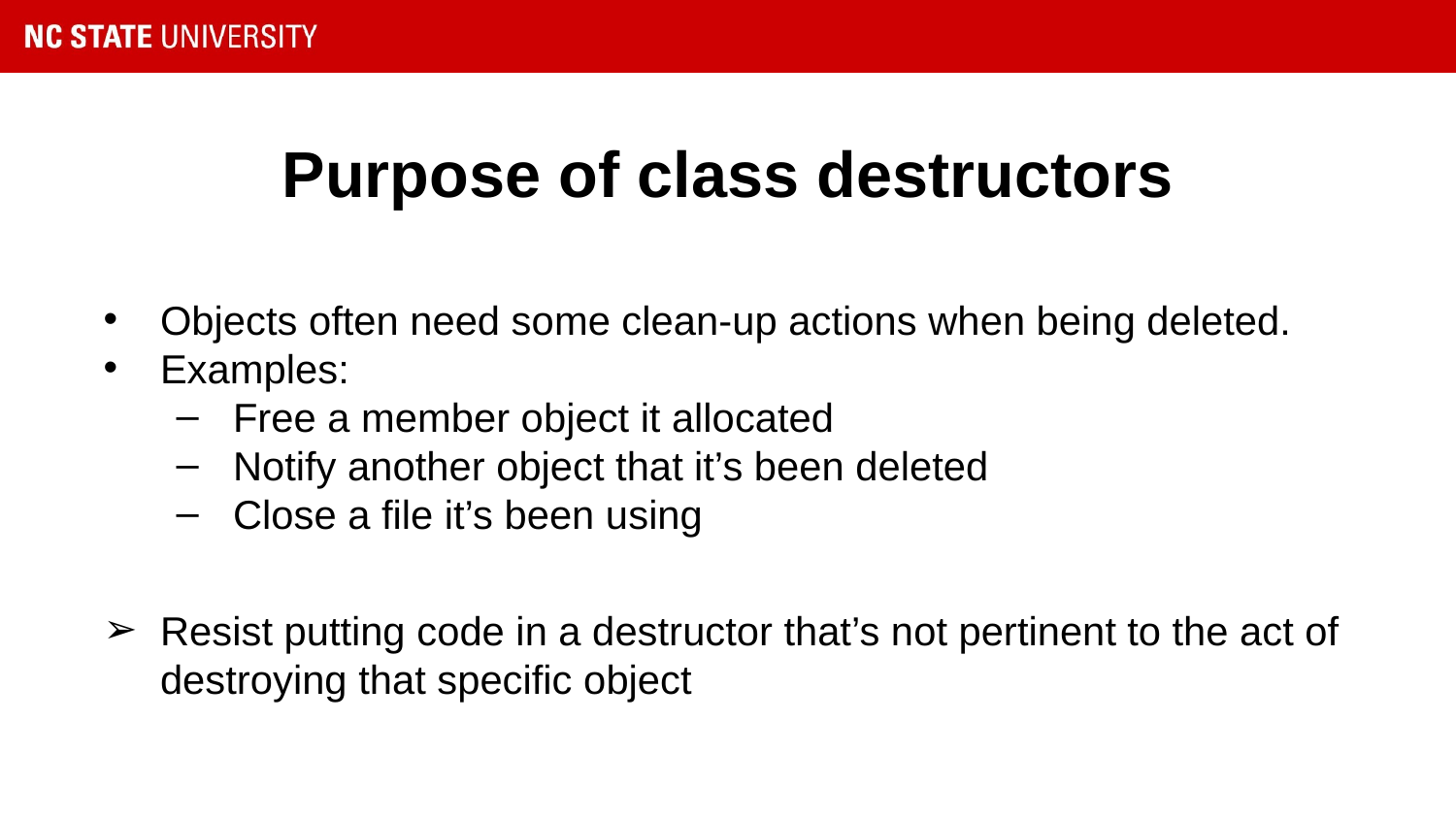

# Purpose of class destructors
Objects often need some clean-up actions when being deleted.
Examples:
Free a member object it allocated
Notify another object that it’s been deleted
Close a file it’s been using

Resist putting code in a destructor that’s not pertinent to the act of destroying that specific object